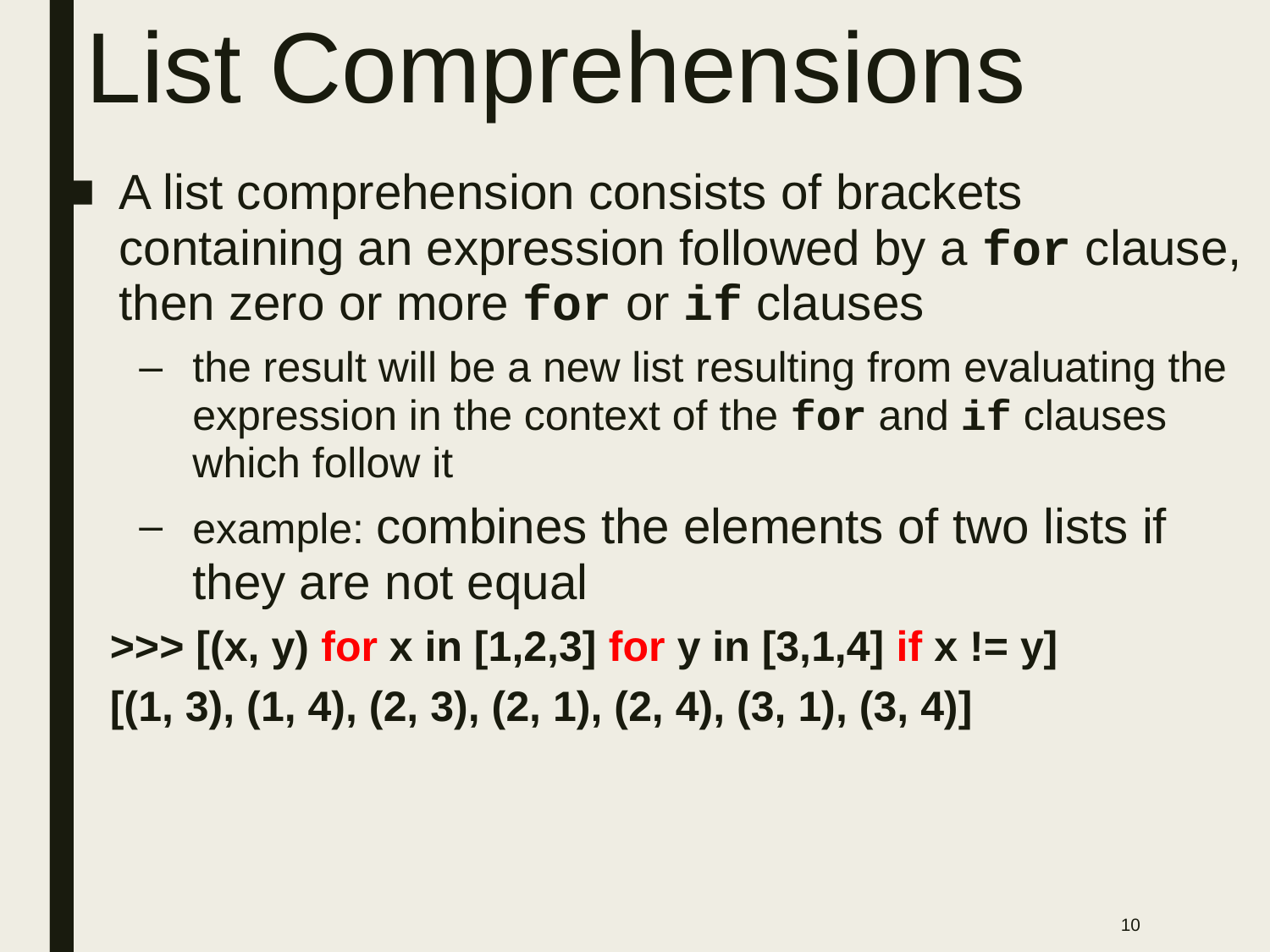

# List Comprehensions
A list comprehension consists of brackets containing an expression followed by a for clause, then zero or more for or if clauses
the result will be a new list resulting from evaluating the expression in the context of the for and if clauses which follow it
example: combines the elements of two lists if they are not equal
>>> [(x, y) for x in [1,2,3] for y in [3,1,4] if x != y]
[(1, 3), (1, 4), (2, 3), (2, 1), (2, 4), (3, 1), (3, 4)]
10